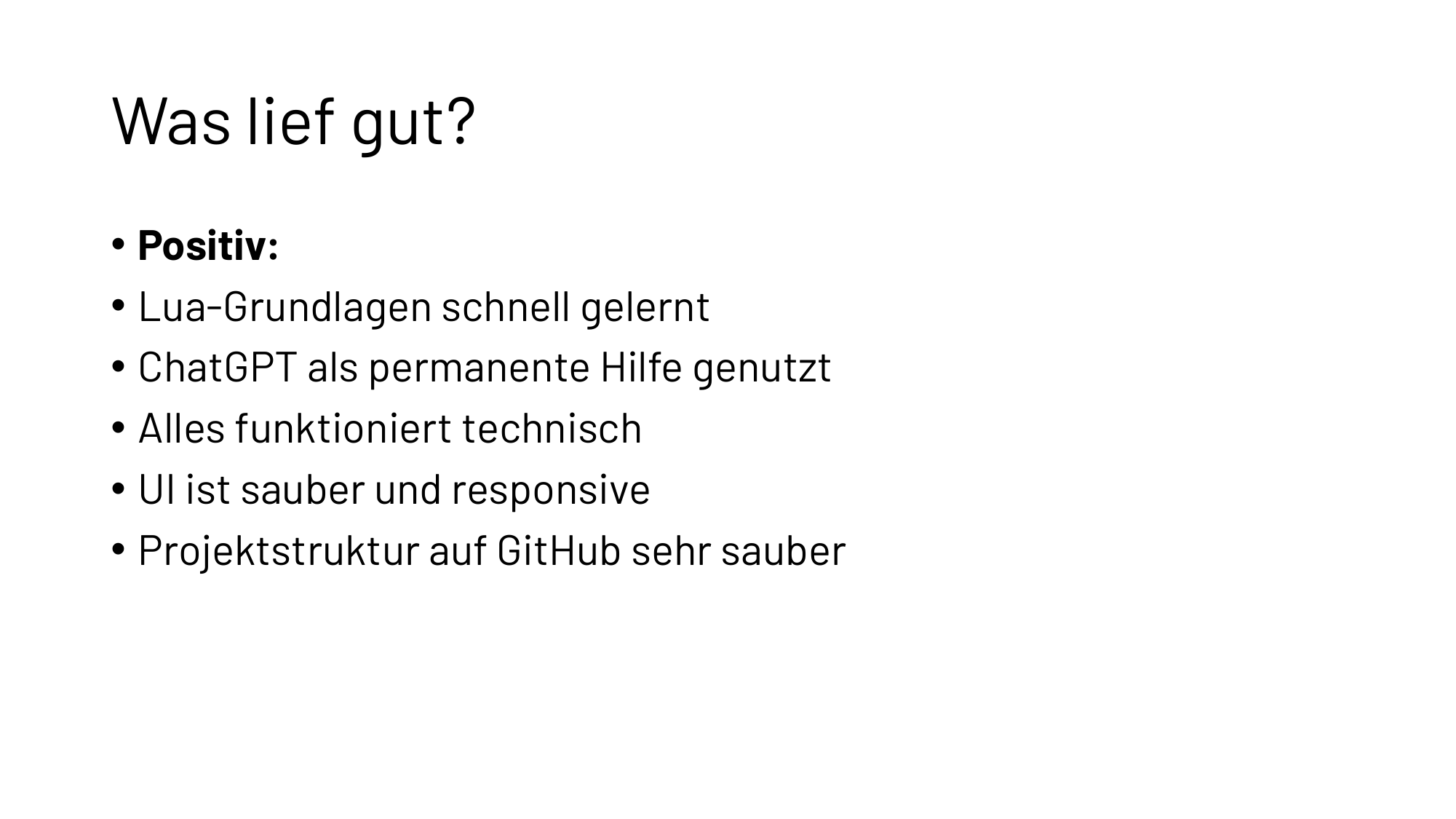

# Was lief gut?
Positiv:
Lua-Grundlagen schnell gelernt
ChatGPT als permanente Hilfe genutzt
Alles funktioniert technisch
UI ist sauber und responsive
Projektstruktur auf GitHub sehr sauber